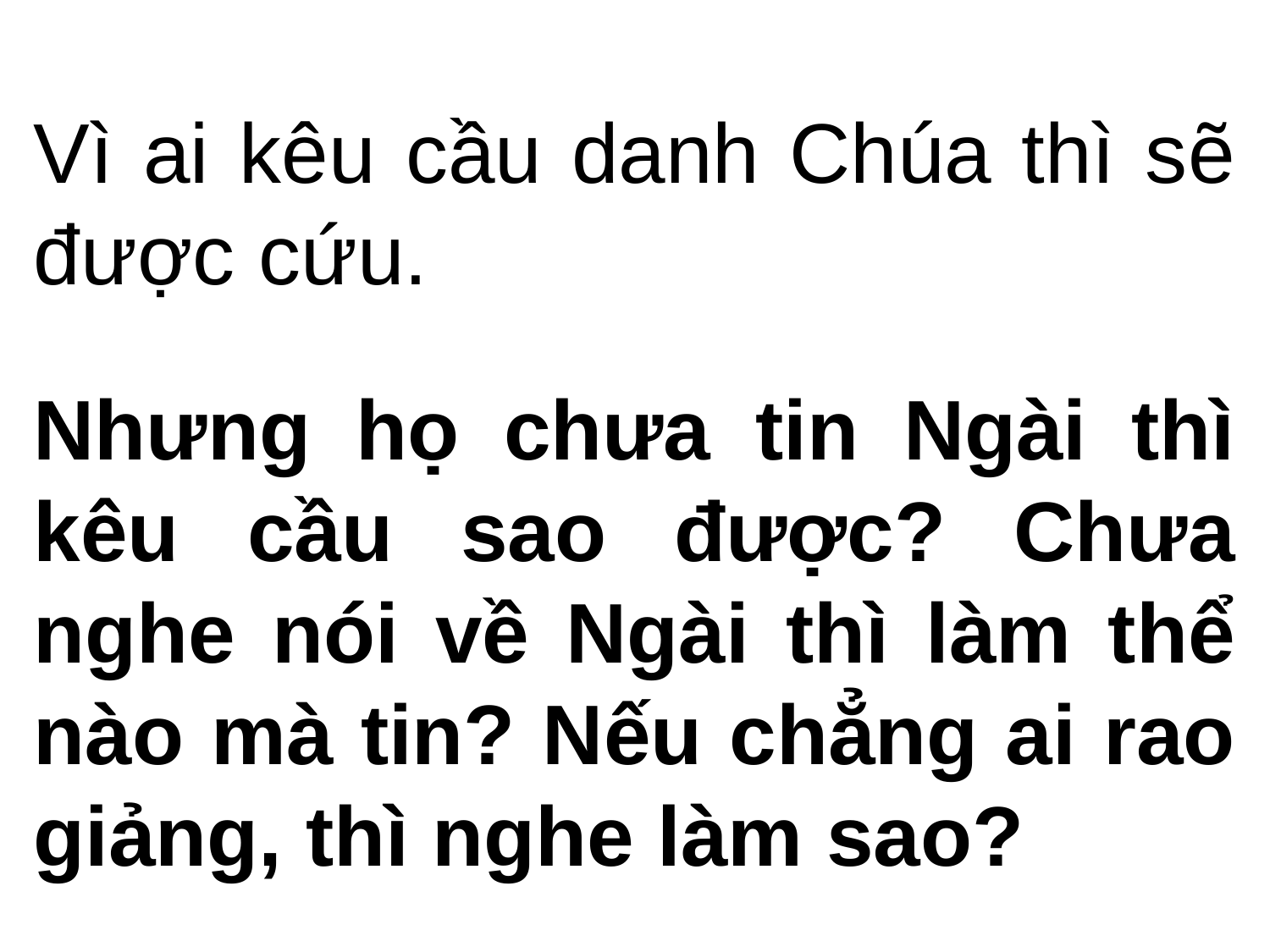

Vì ai kêu cầu danh Chúa thì sẽ được cứu.

Nhưng họ chưa tin Ngài thì kêu cầu sao được? Chưa nghe nói về Ngài thì làm thể nào mà tin? Nếu chẳng ai rao giảng, thì nghe làm sao?